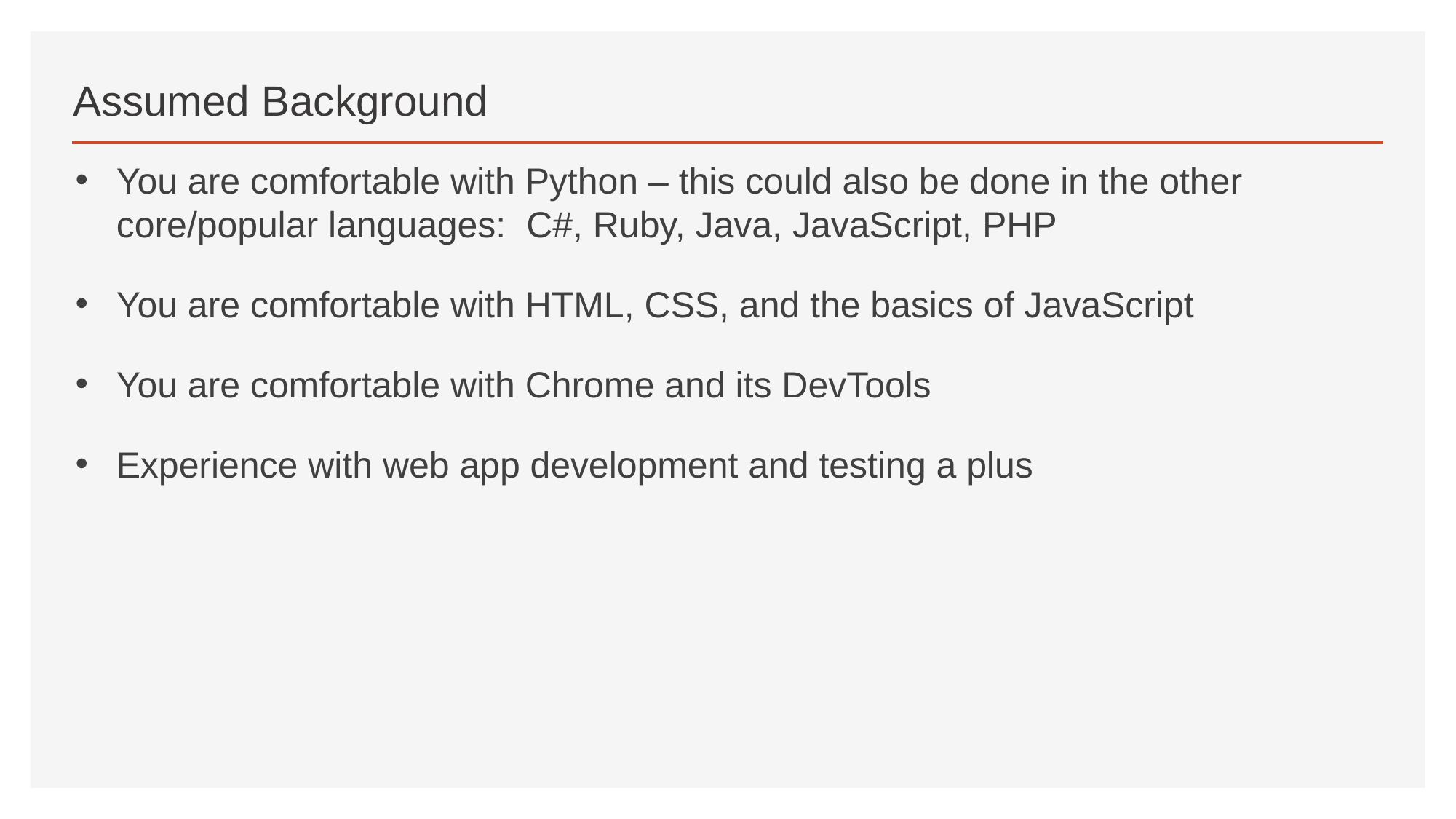

# Assumed Background
You are comfortable with Python – this could also be done in the other core/popular languages:  C#, Ruby, Java, JavaScript, PHP
You are comfortable with HTML, CSS, and the basics of JavaScript
You are comfortable with Chrome and its DevTools
Experience with web app development and testing a plus